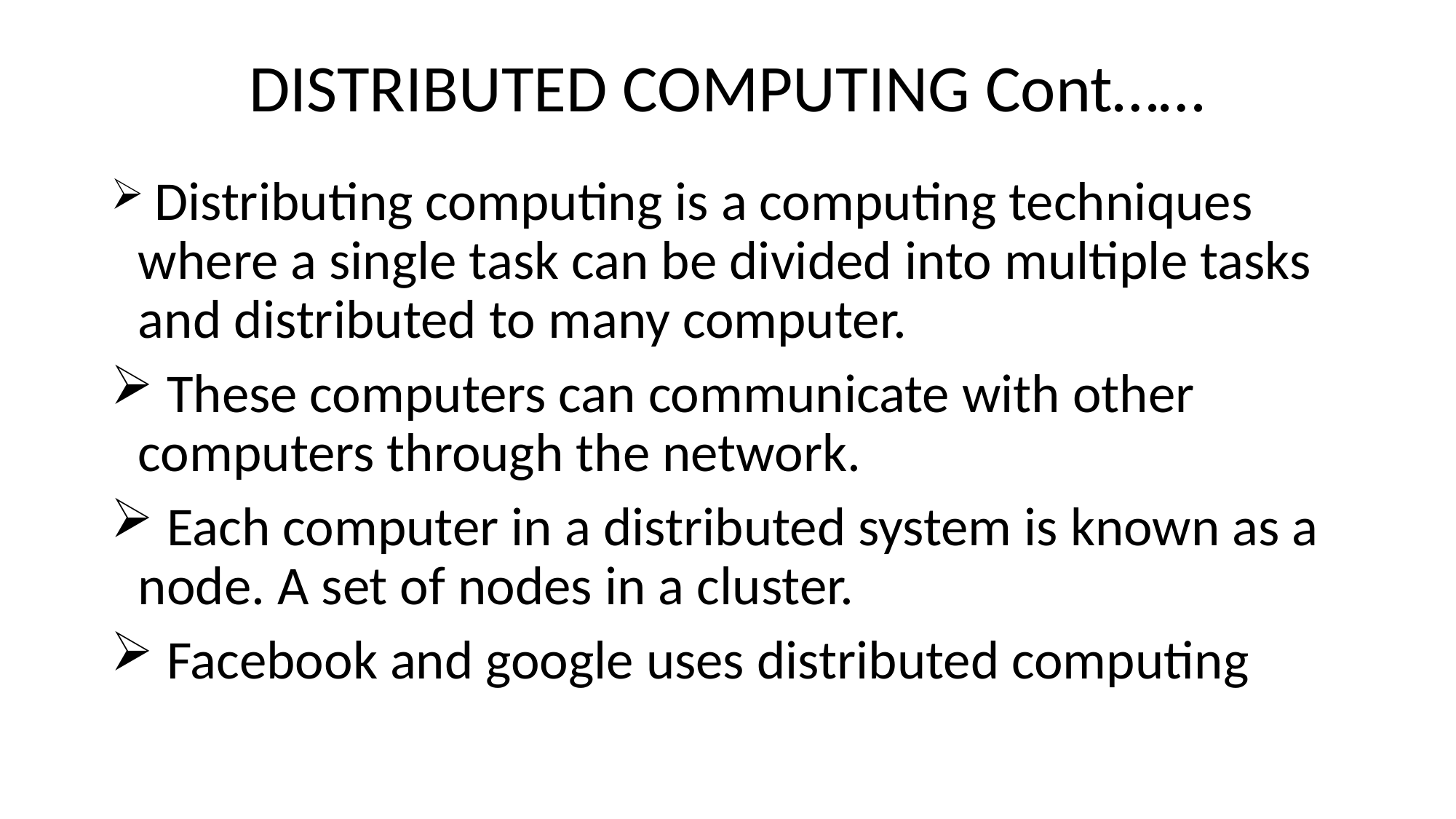

# DISTRIBUTED COMPUTING Cont……
 Distributing computing is a computing techniques where a single task can be divided into multiple tasks and distributed to many computer.
 These computers can communicate with other computers through the network.
 Each computer in a distributed system is known as a node. A set of nodes in a cluster.
 Facebook and google uses distributed computing